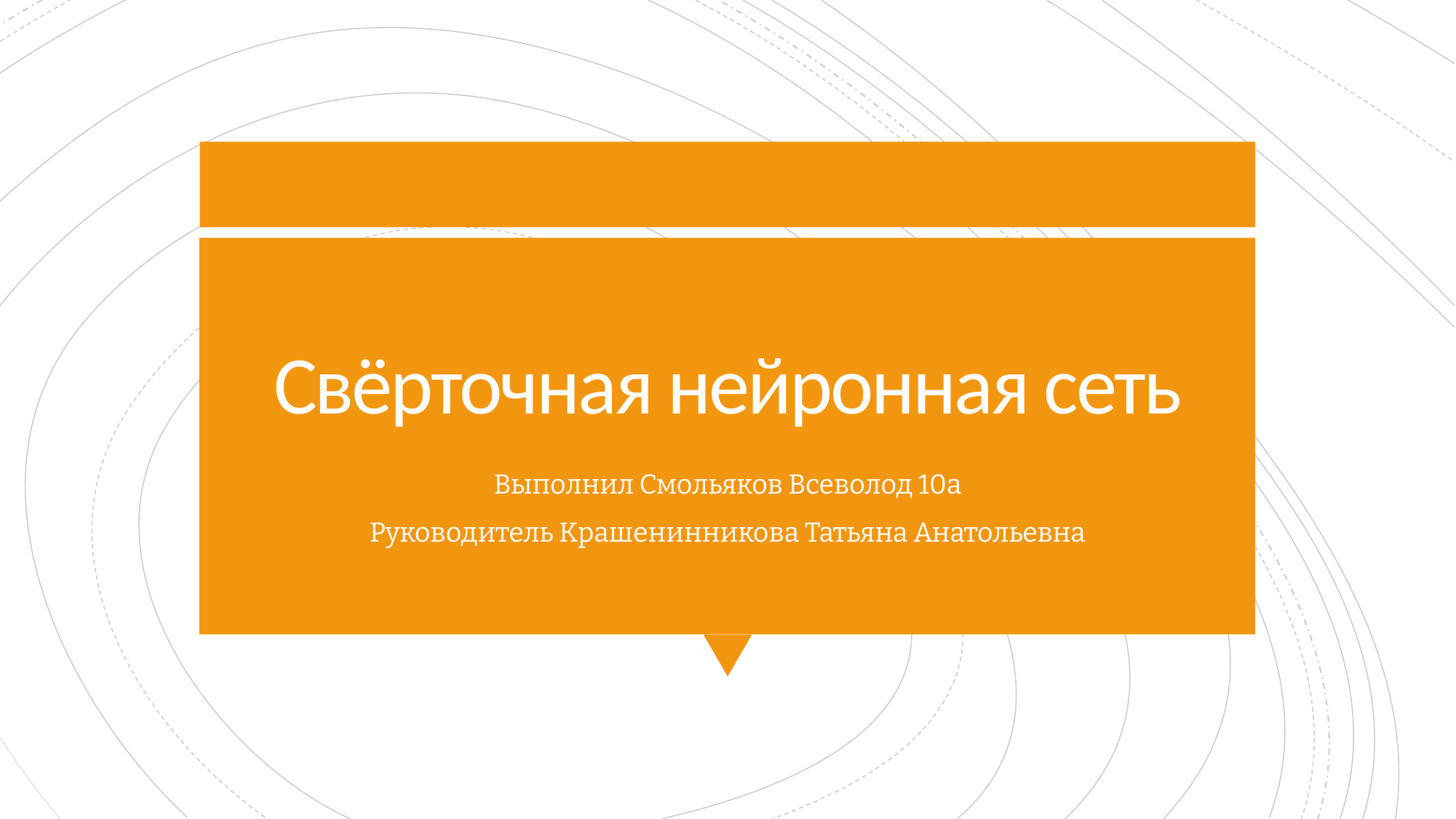

# Свёрточная нейронная сеть
Выполнил Смольяков Всеволод 10а
Руководитель Крашенинникова Татьяна Анатольевна